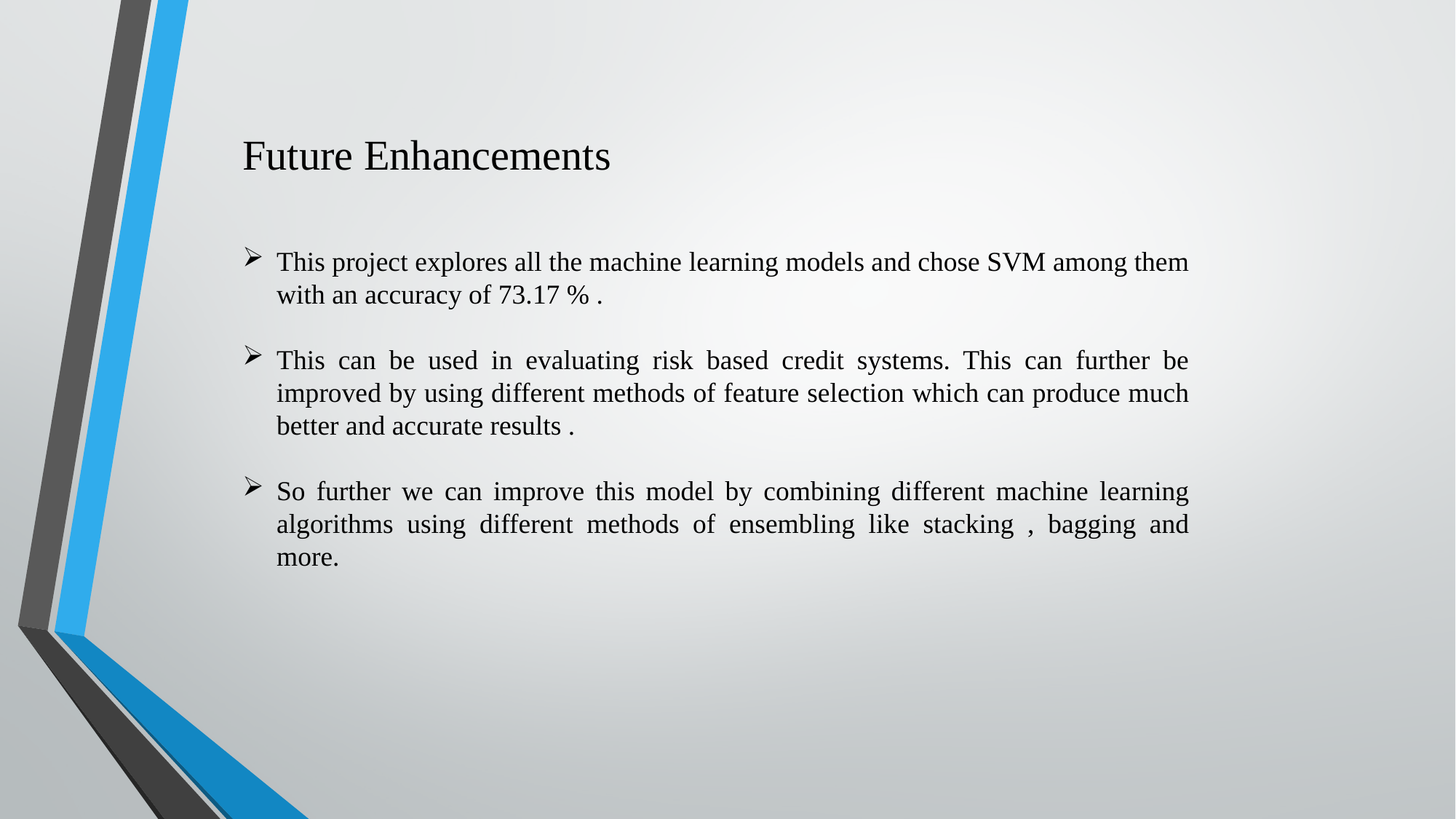

Future Enhancements

This project explores all the machine learning models and chose SVM among them with an accuracy of 73.17 % .

This can be used in evaluating risk based credit systems. This can further be improved by using different methods of feature selection which can produce much better and accurate results .

So further we can improve this model by combining different machine learning algorithms using different methods of ensembling like stacking , bagging and more.